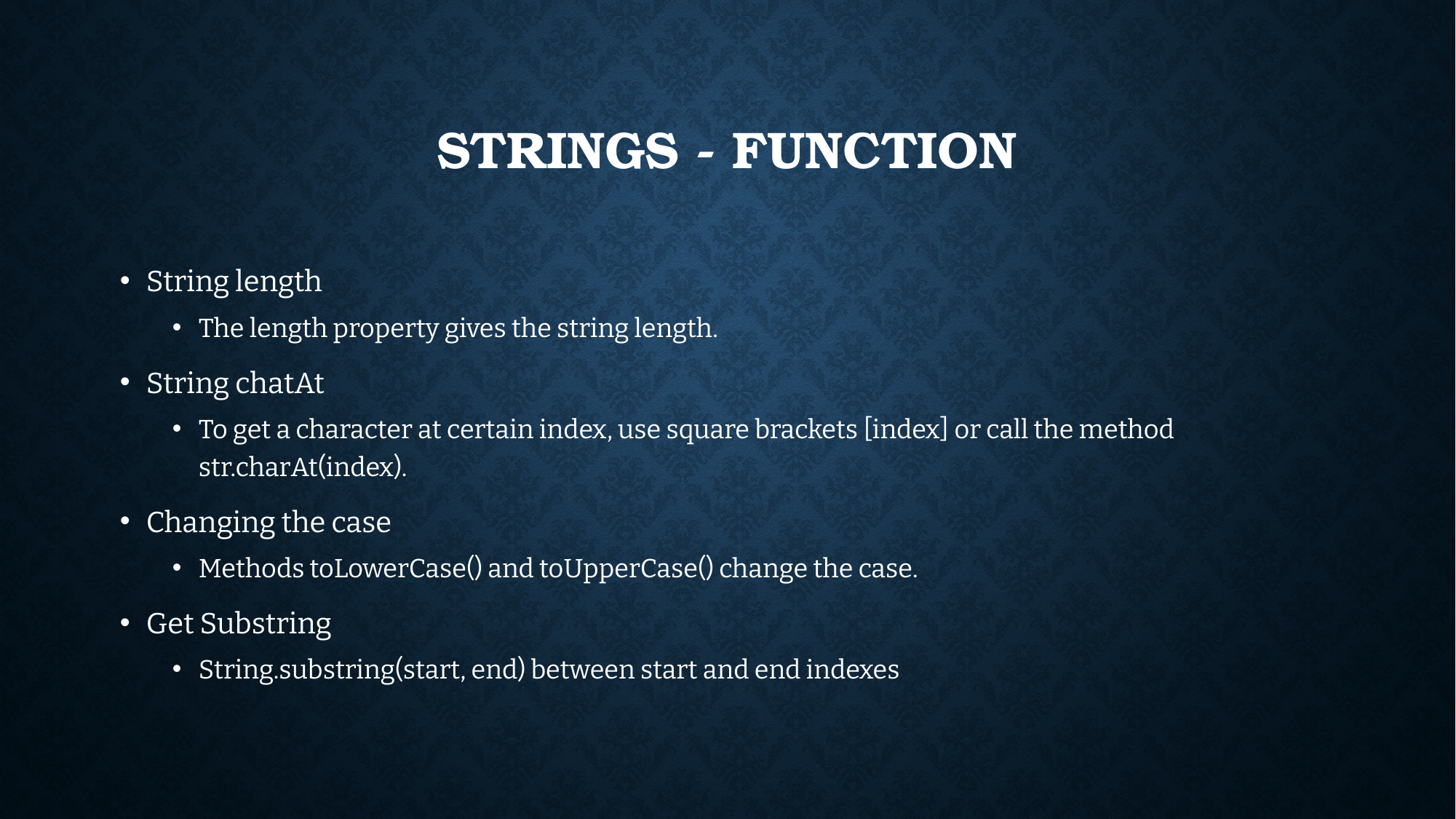

# Strings - Function
String length
The length property gives the string length.
String chatAt
To get a character at certain index, use square brackets [index] or call the method str.charAt(index).
Changing the case
Methods toLowerCase() and toUpperCase() change the case.
Get Substring
String.substring(start, end) between start and end indexes